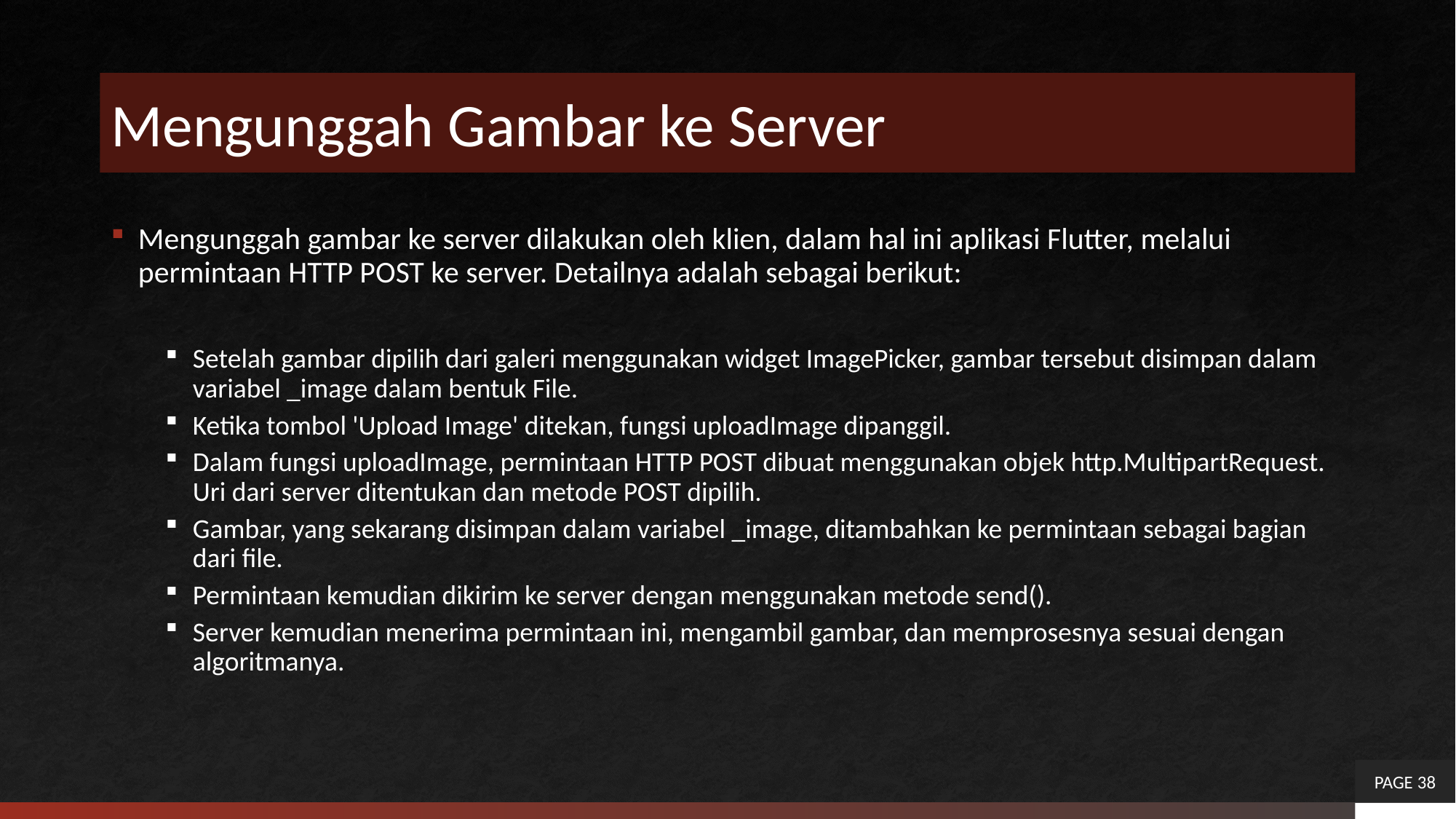

# Mengunggah Gambar ke Server
Mengunggah gambar ke server dilakukan oleh klien, dalam hal ini aplikasi Flutter, melalui permintaan HTTP POST ke server. Detailnya adalah sebagai berikut:

Setelah gambar dipilih dari galeri menggunakan widget ImagePicker, gambar tersebut disimpan dalam variabel _image dalam bentuk File.
Ketika tombol 'Upload Image' ditekan, fungsi uploadImage dipanggil.
Dalam fungsi uploadImage, permintaan HTTP POST dibuat menggunakan objek http.MultipartRequest. Uri dari server ditentukan dan metode POST dipilih.
Gambar, yang sekarang disimpan dalam variabel _image, ditambahkan ke permintaan sebagai bagian dari file.
Permintaan kemudian dikirim ke server dengan menggunakan metode send().
Server kemudian menerima permintaan ini, mengambil gambar, dan memprosesnya sesuai dengan algoritmanya.
PAGE 38